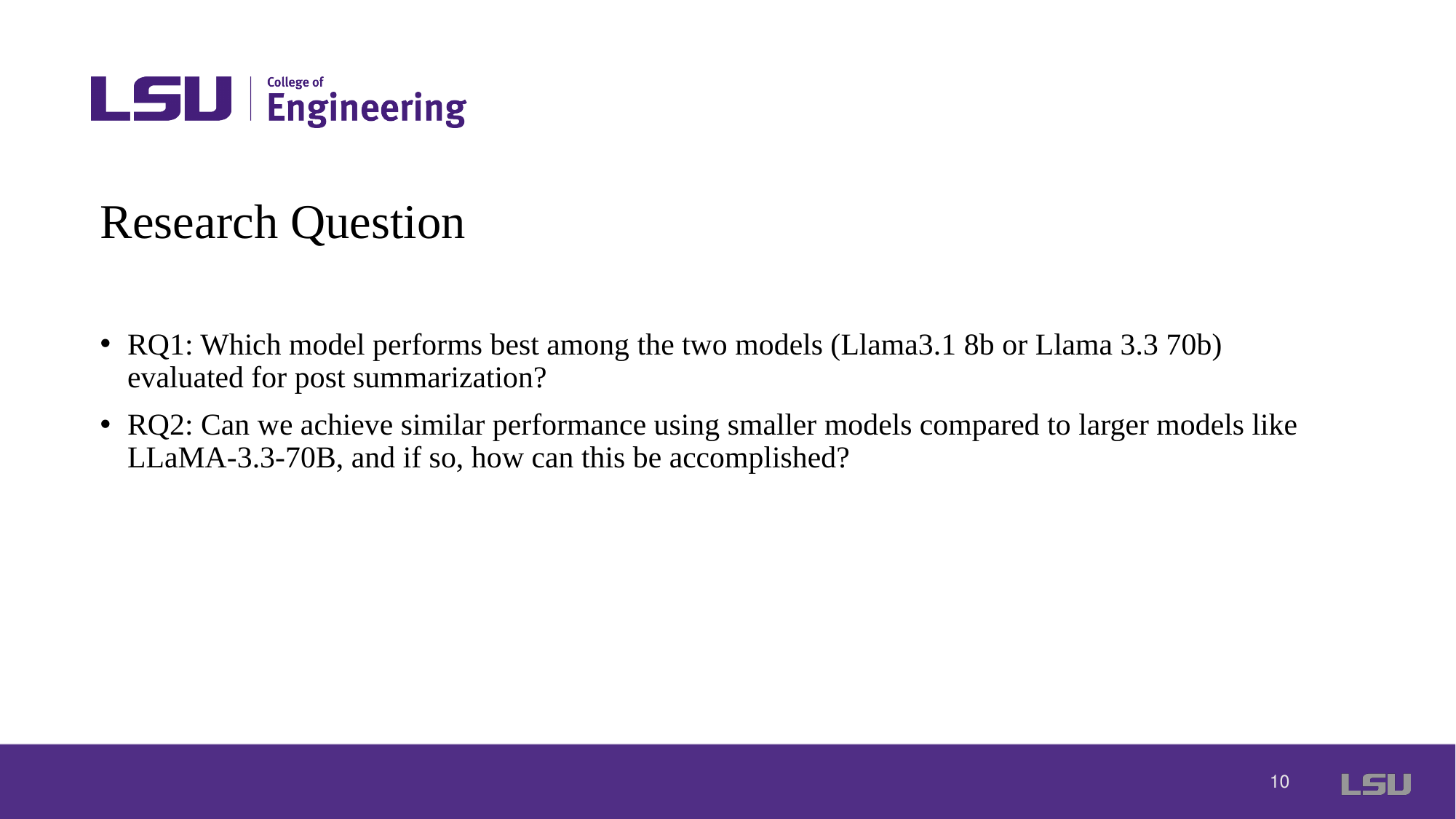

# Research Question
RQ1: Which model performs best among the two models (Llama3.1 8b or Llama 3.3 70b) evaluated for post summarization?
RQ2: Can we achieve similar performance using smaller models compared to larger models like LLaMA-3.3-70B, and if so, how can this be accomplished?
10